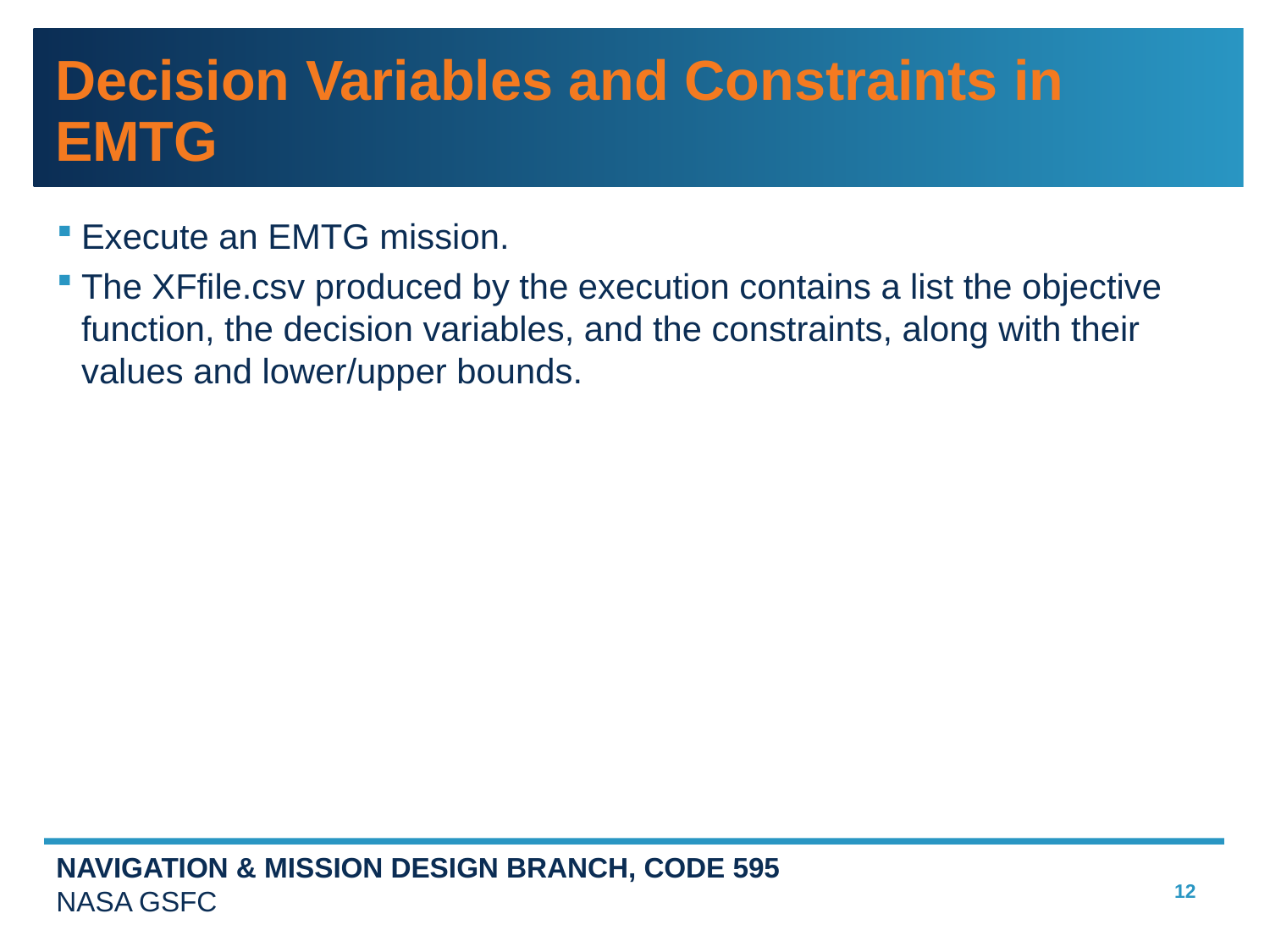

# Decision Variables and Constraints in EMTG
Execute an EMTG mission.
The XFfile.csv produced by the execution contains a list the objective function, the decision variables, and the constraints, along with their values and lower/upper bounds.
12